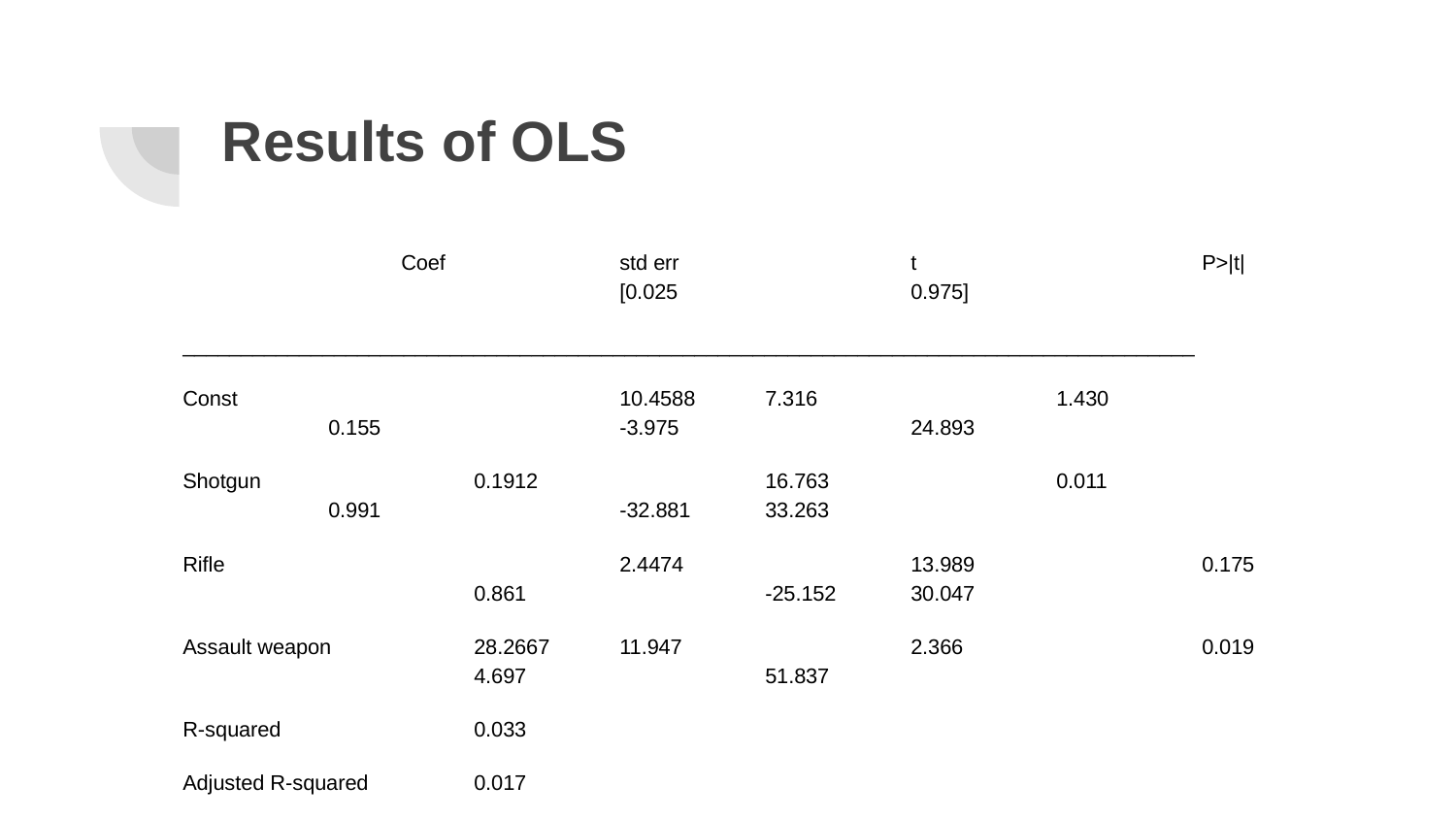

# Results of OLS
Coef		std err		t		P>|t|		[0.025		0.975]
_______________________________________________________________________________________
Const			10.4588	7.316		1.430		0.155		-3.975		24.893
Shotgun		0.1912		16.763		0.011		0.991		-32.881	33.263
Rifle			2.4474		13.989		0.175		0.861		-25.152	30.047
Assault weapon	28.2667	11.947		2.366		0.019		4.697		51.837
R-squared		0.033
Adjusted R-squared	0.017